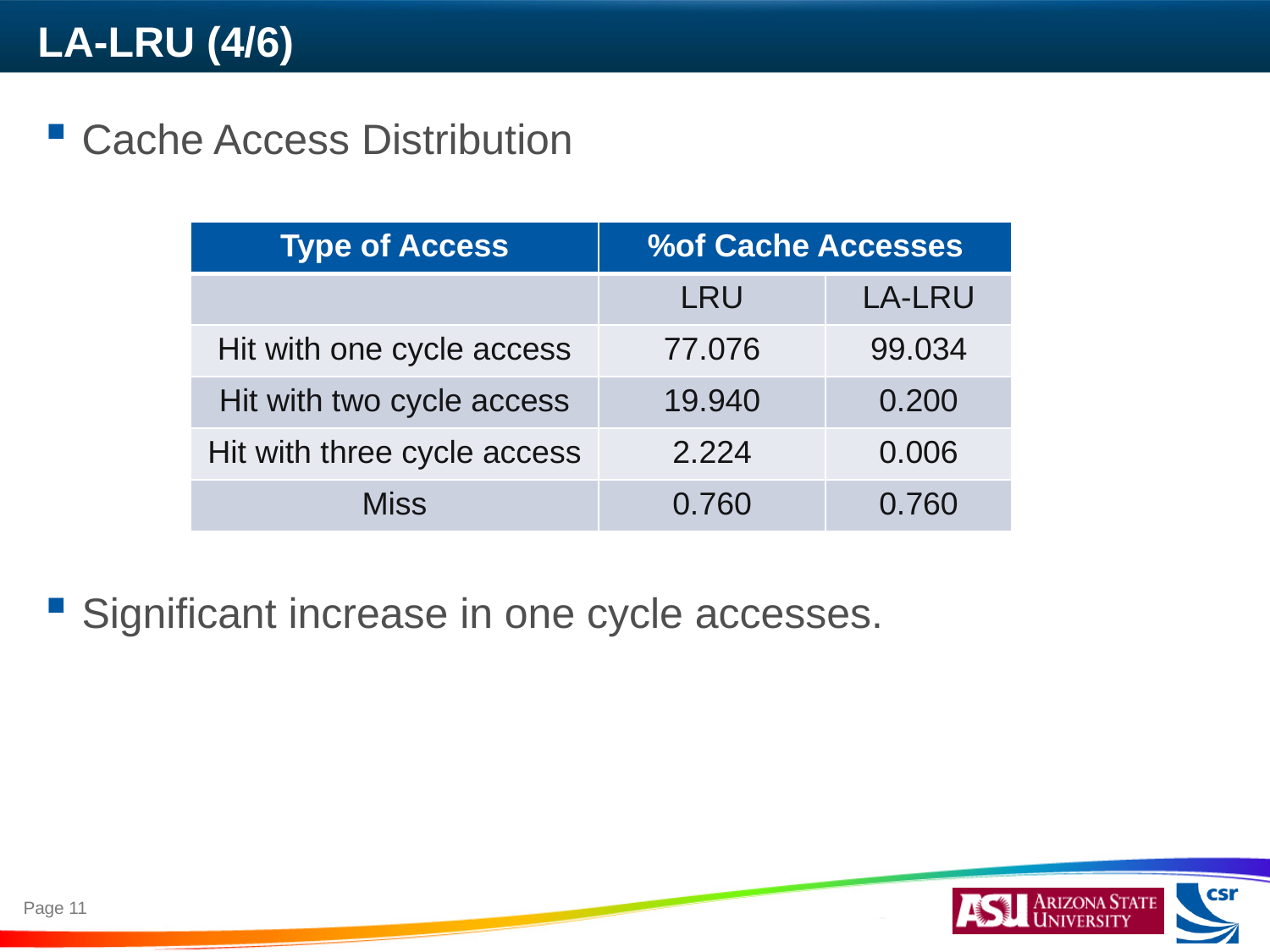

# LA-LRU (4/6)
Cache Access Distribution

Significant increase in one cycle accesses.
| Type of Access | %of Cache Accesses |  |
| --- | --- | --- |
|  | LRU | LA-LRU |
| Hit with one cycle access | 77.076 | 99.034 |
| Hit with two cycle access | 19.940 | 0.200 |
| Hit with three cycle access | 2.224 | 0.006 |
| Miss | 0.760 | 0.760 |
Page 11